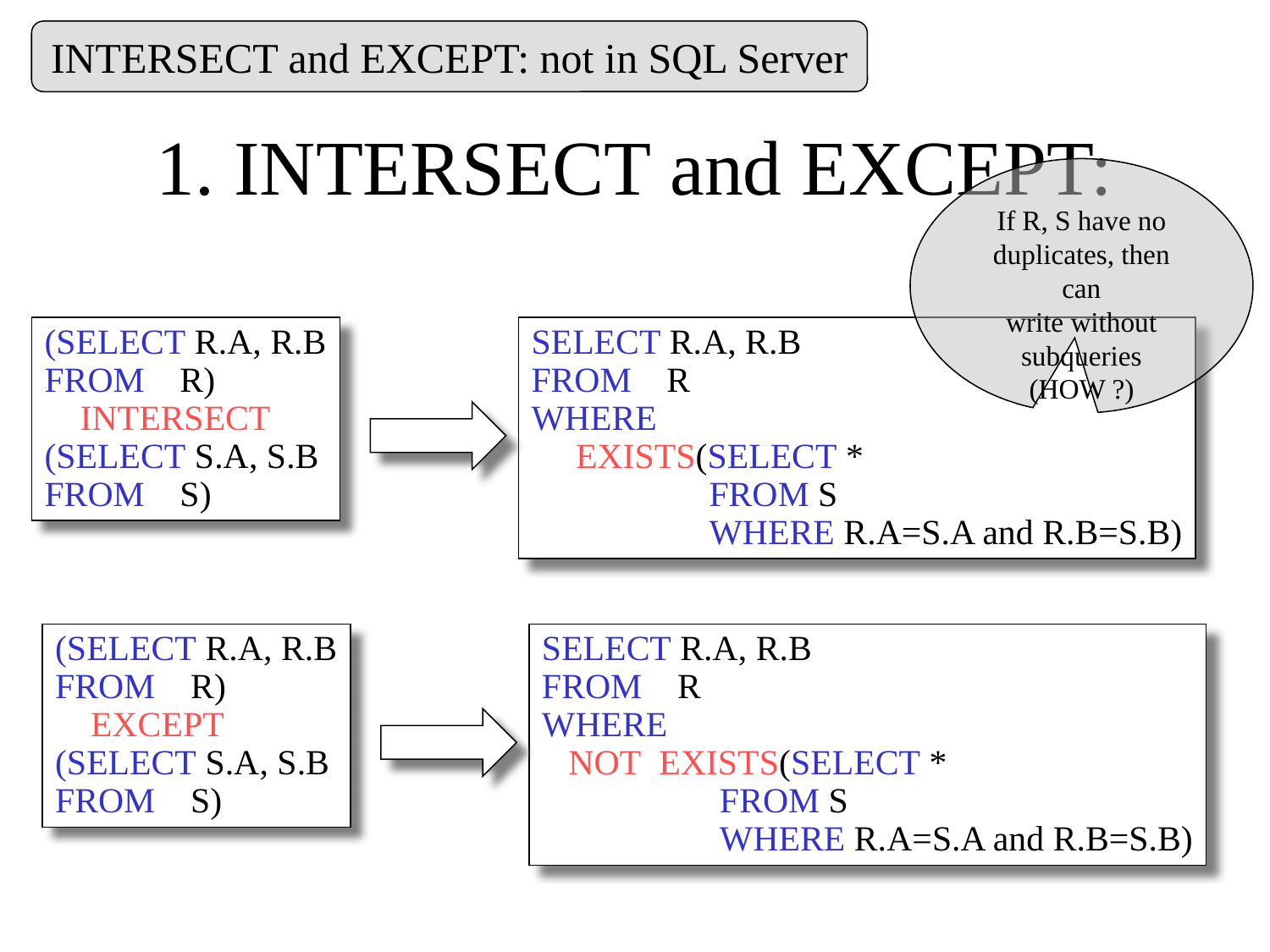

INTERSECT and EXCEPT: not in SQL Server
# 1. INTERSECT and EXCEPT:
If R, S have no
duplicates, then can
write without
subqueries
(HOW ?)
(SELECT R.A, R.B
FROM    R)
    INTERSECT
(SELECT S.A, S.B
FROM    S)
SELECT R.A, R.B
FROM    R
WHERE
     EXISTS(SELECT *
                    FROM S
                    WHERE R.A=S.A and R.B=S.B)

(SELECT R.A, R.B
FROM    R)
    EXCEPT
(SELECT S.A, S.B
FROM    S)
SELECT R.A, R.B
FROM    R
WHERE
   NOT  EXISTS(SELECT *
                    FROM S
                    WHERE R.A=S.A and R.B=S.B)